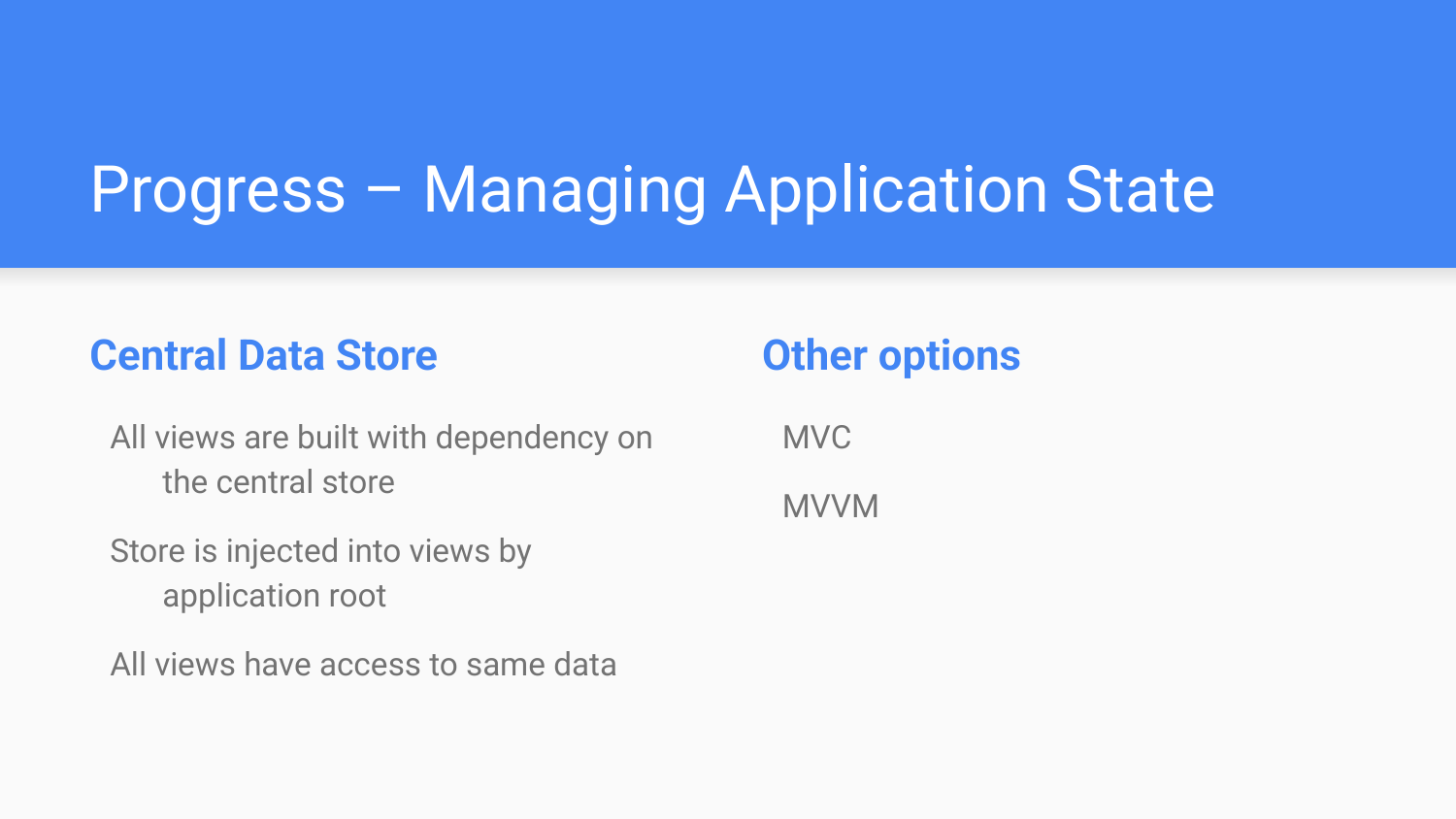

# Progress – Managing Application State
Central Data Store
All views are built with dependency on the central store
Store is injected into views by application root
All views have access to same data
Other options
MVC
MVVM